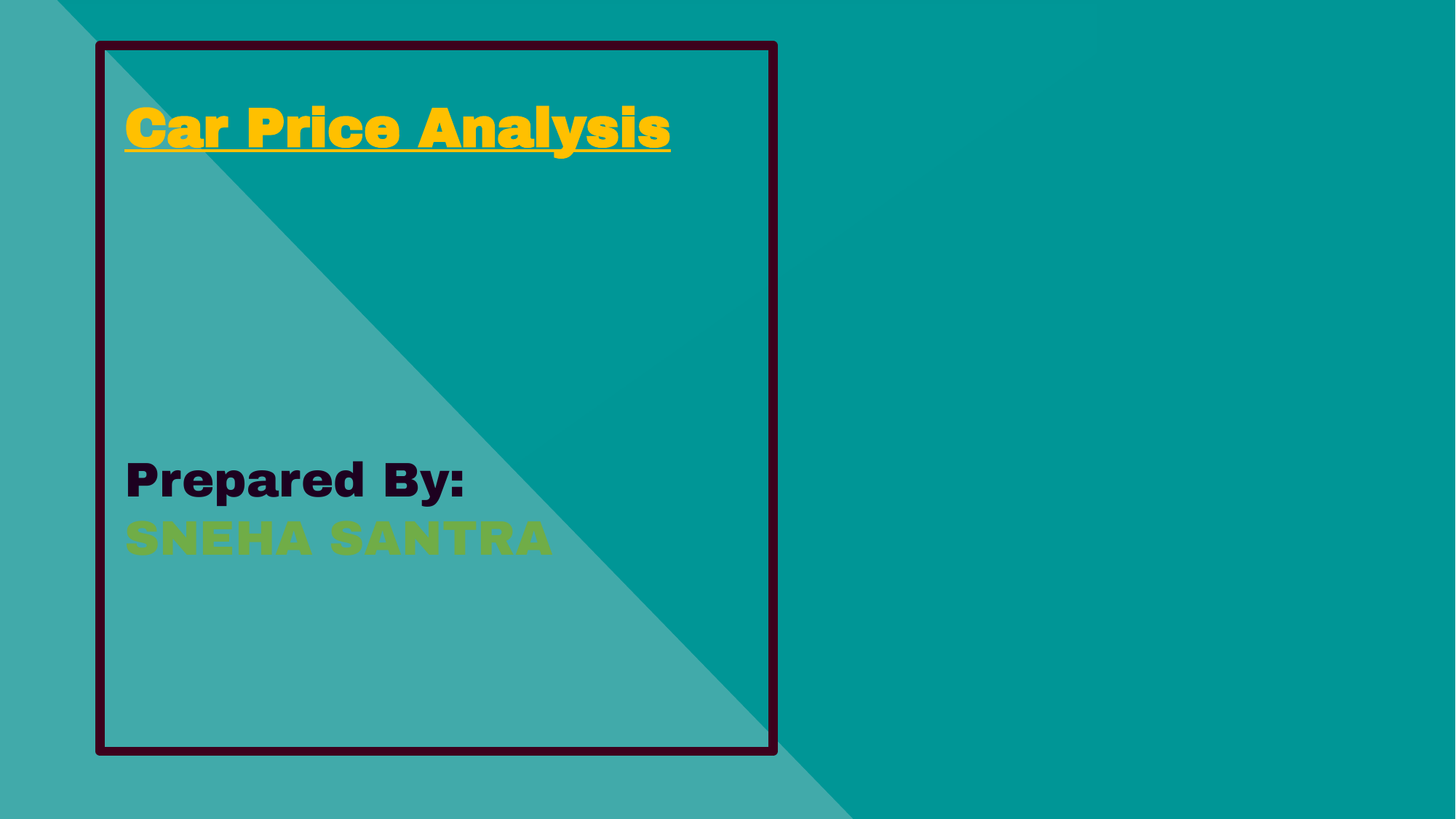

Car Price Analysis

Prepared By:
SNEHA SANTRA